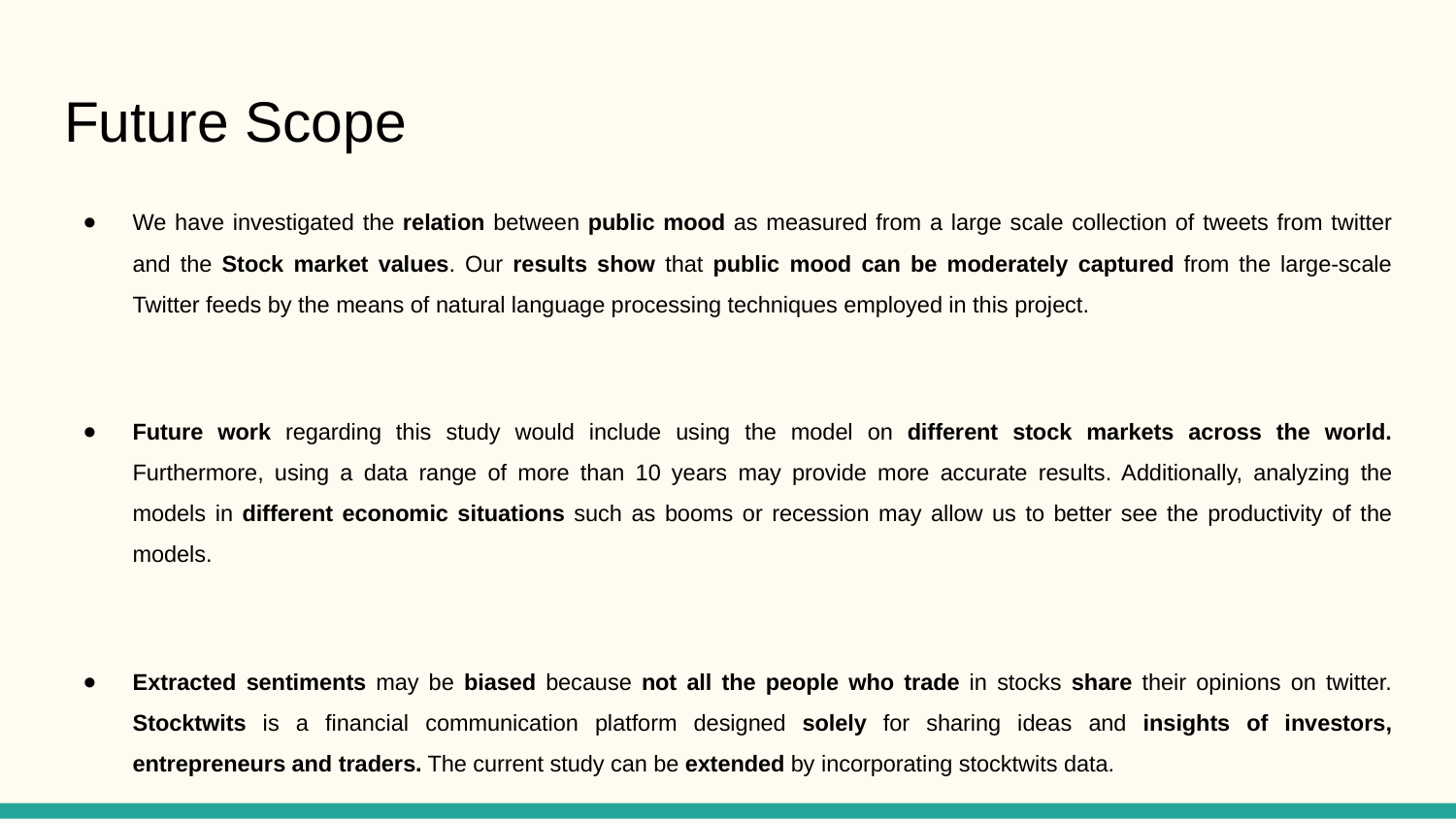

# Future Scope
We have investigated the relation between public mood as measured from a large scale collection of tweets from twitter and the Stock market values. Our results show that public mood can be moderately captured from the large-scale Twitter feeds by the means of natural language processing techniques employed in this project.

Future work regarding this study would include using the model on different stock markets across the world. Furthermore, using a data range of more than 10 years may provide more accurate results. Additionally, analyzing the models in different economic situations such as booms or recession may allow us to better see the productivity of the models.

Extracted sentiments may be biased because not all the people who trade in stocks share their opinions on twitter. Stocktwits is a financial communication platform designed solely for sharing ideas and insights of investors, entrepreneurs and traders. The current study can be extended by incorporating stocktwits data.